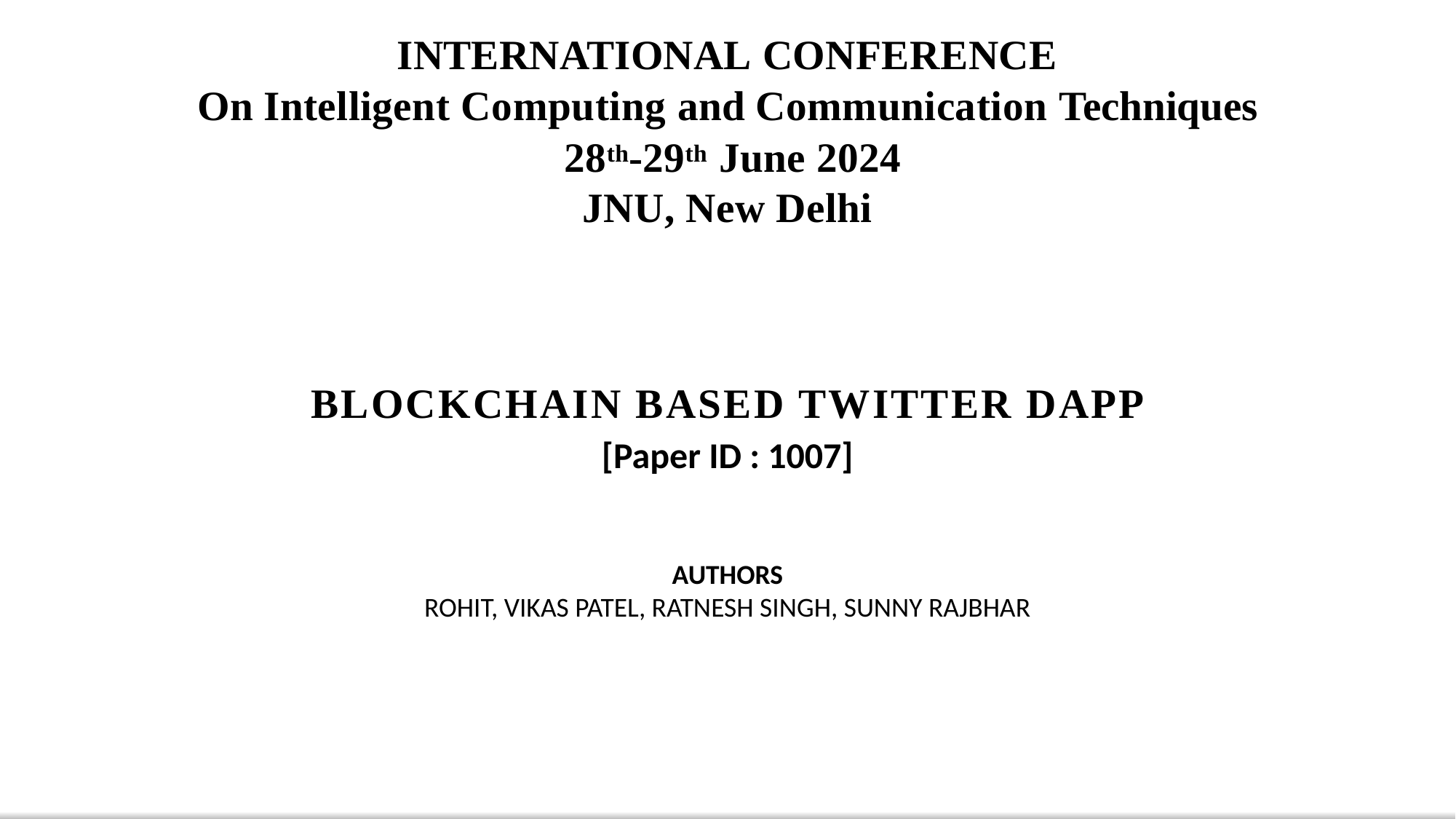

INTERNATIONAL CONFERENCE
On Intelligent Computing and Communication Techniques  28th-29th June 2024
JNU, New Delhi

BLOCKCHAIN BASED TWITTER DAPP
[Paper ID : 1007]
AUTHORS
ROHIT, VIKAS PATEL, RATNESH SINGH, SUNNY RAJBHAR